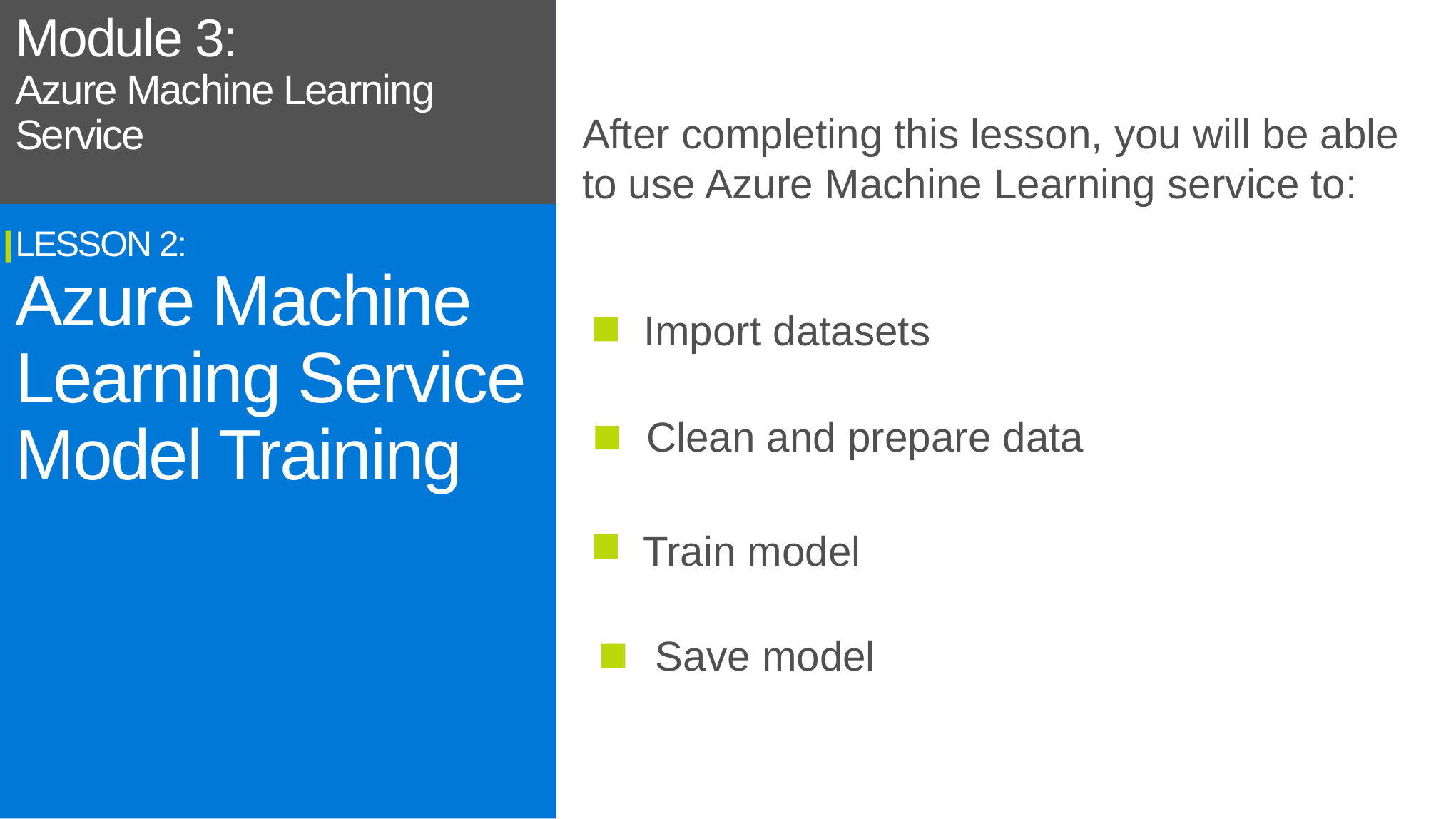

Module 3:
Azure Machine Learning Service

LESSON 2:
Azure Machine Learning Service Model Training
After completing this lesson, you will be able to use Azure Machine Learning service to:

Import datasets

Clean and prepare data

Train model

Save model